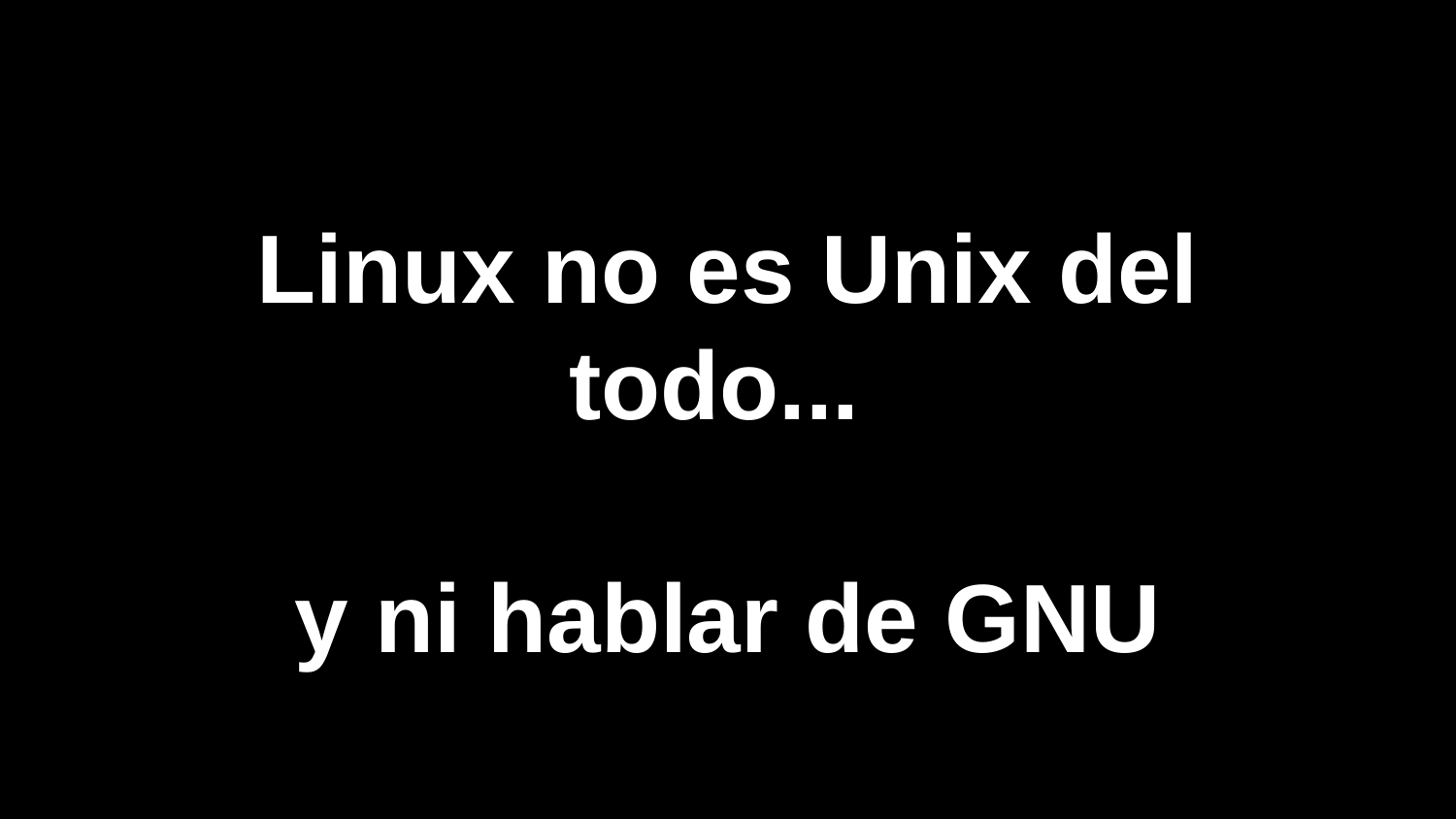

# Linux no es Unix del todo...

y ni hablar de GNU